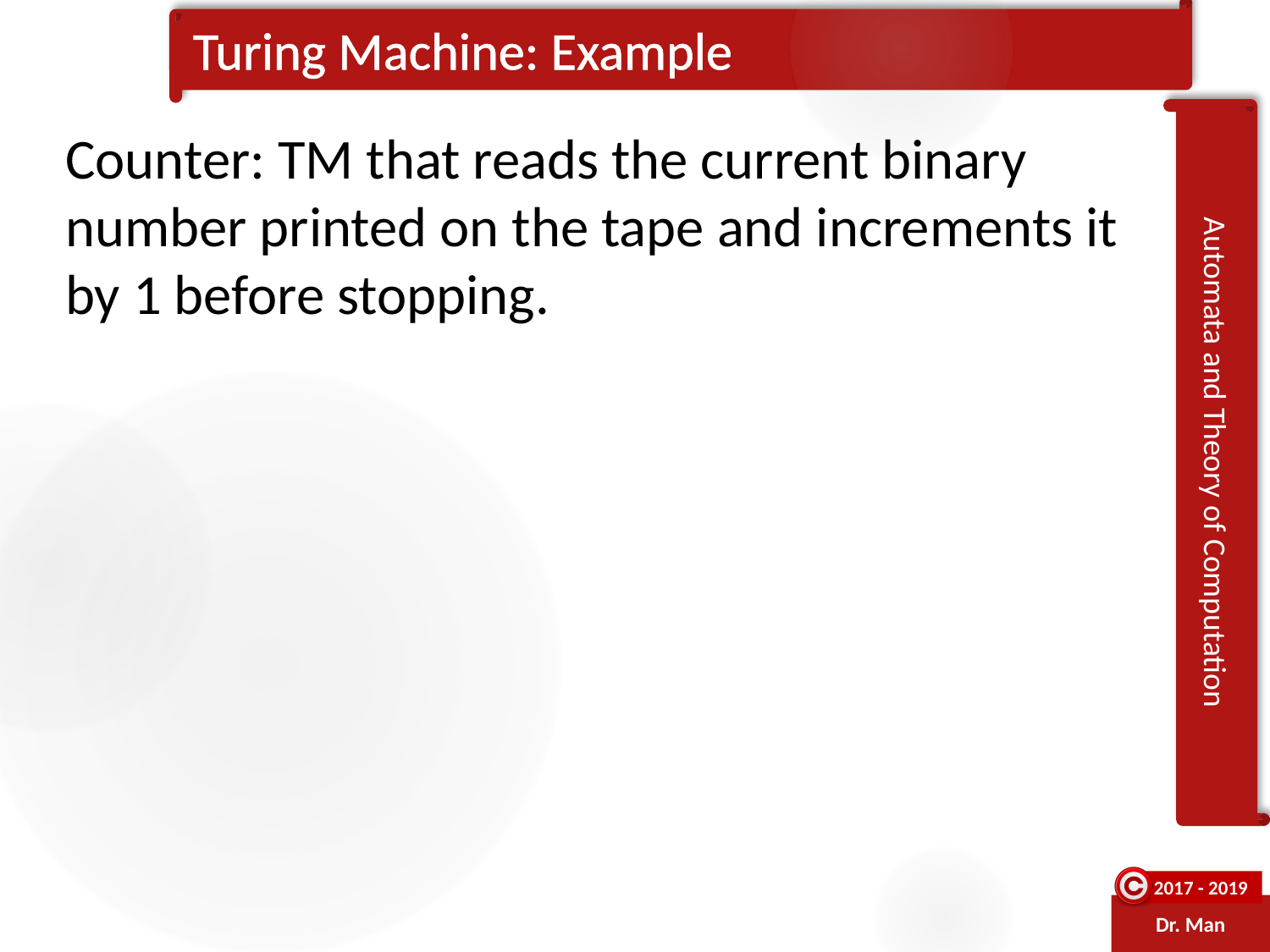

# Turing Machine: Example
Counter: TM that reads the current binary number printed on the tape and increments it by 1 before stopping.